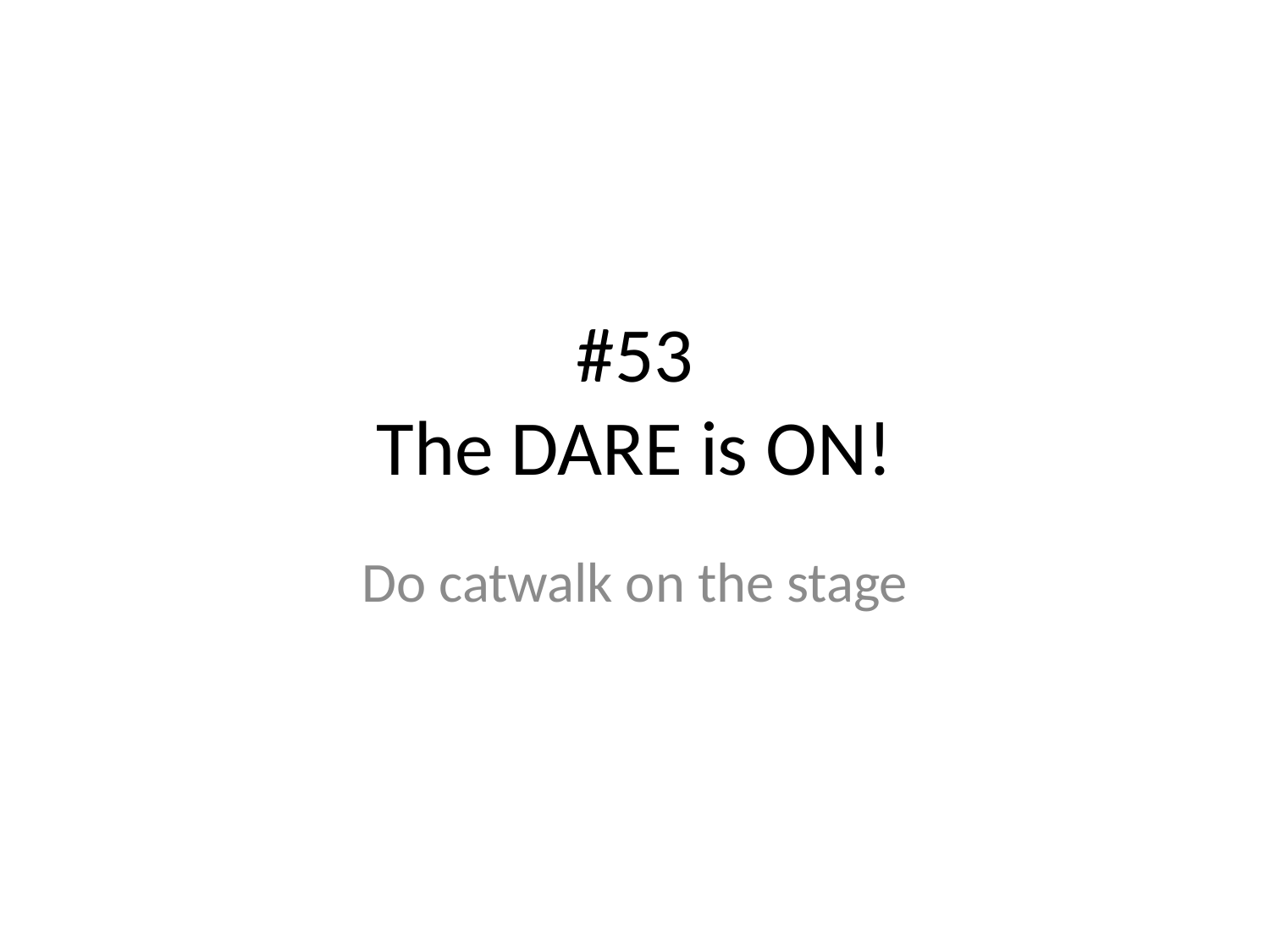

# #53
The DARE is ON!
Do catwalk on the stage